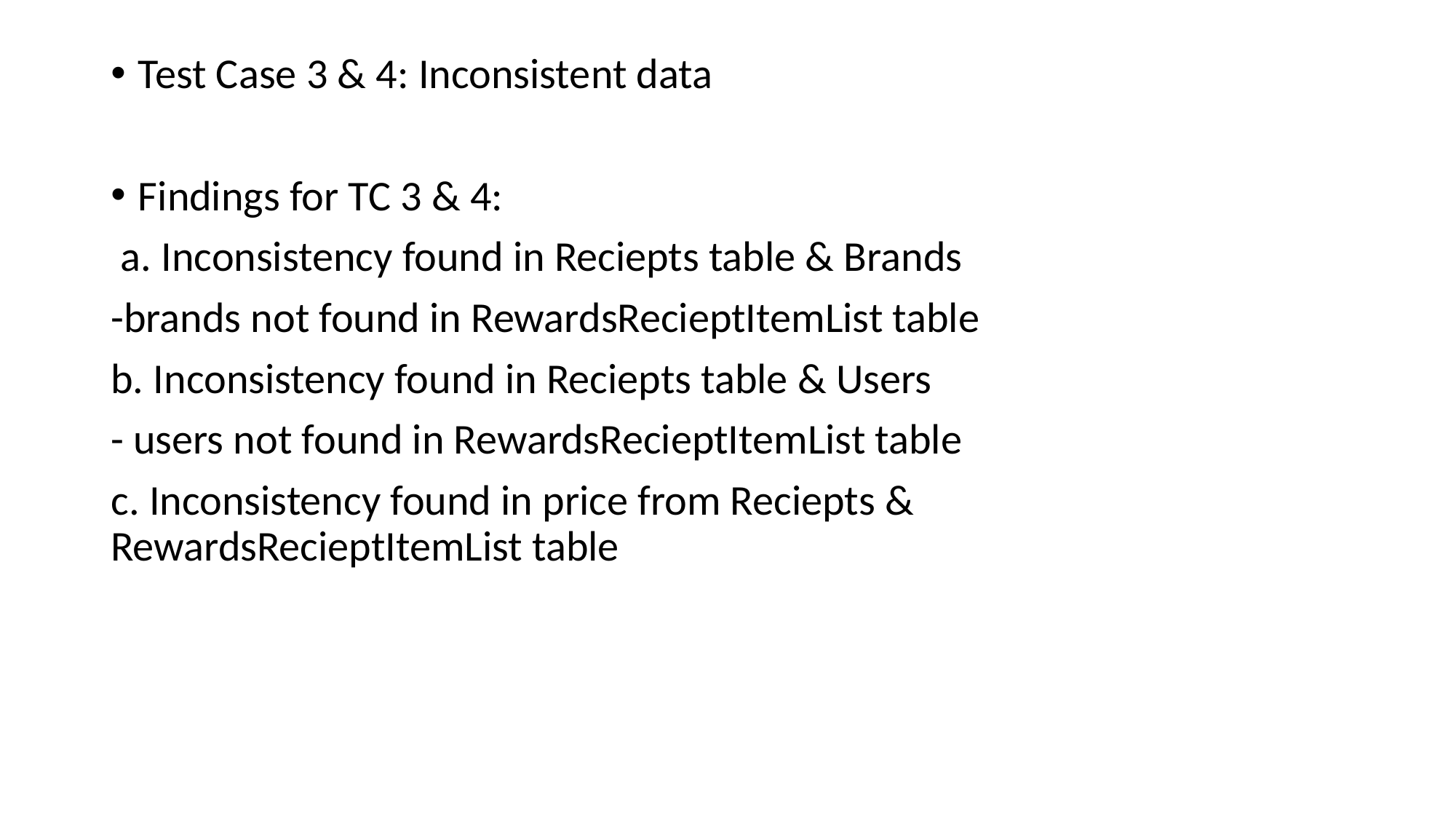

Test Case 3 & 4: Inconsistent data

Findings for TC 3 & 4:
 a. Inconsistency found in Reciepts table & Brands
-brands not found in RewardsRecieptItemList table
b. Inconsistency found in Reciepts table & Users
- users not found in RewardsRecieptItemList table
c. Inconsistency found in price from Reciepts &      RewardsRecieptItemList table